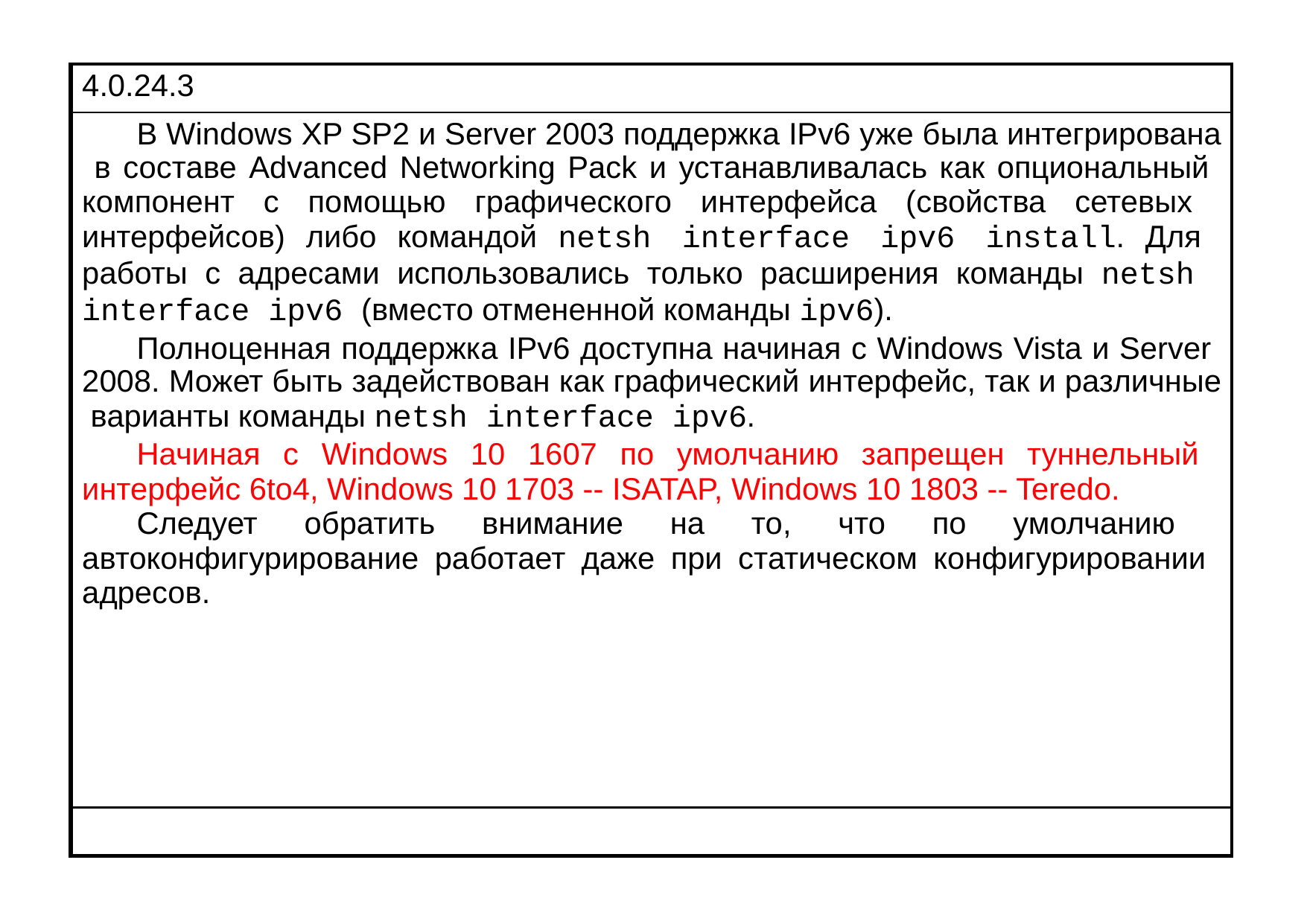

| 4.0.24.3 |
| --- |
| В Windows XP SP2 и Server 2003 поддержка IPv6 уже была интегрирована в составе Advanced Networking Pack и устанавливалась как опциональный компонент с помощью графического интерфейса (свойства сетевых интерфейсов) либо командой netsh interface ipv6 install. Для работы с адресами использовались только расширения команды netsh interface ipv6 (вместо отмененной команды ipv6). Полноценная поддержка IPv6 доступна начиная с Windows Vista и Server 2008. Может быть задействован как графический интерфейс, так и различные варианты команды netsh interface ipv6. Начиная с Windows 10 1607 по умолчанию запрещен туннельный интерфейс 6to4, Windows 10 1703 -- ISATAP, Windows 10 1803 -- Teredo. Следует обратить внимание на то, что по умолчанию автоконфигурирование работает даже при статическом конфигурировании адресов. |
|  |